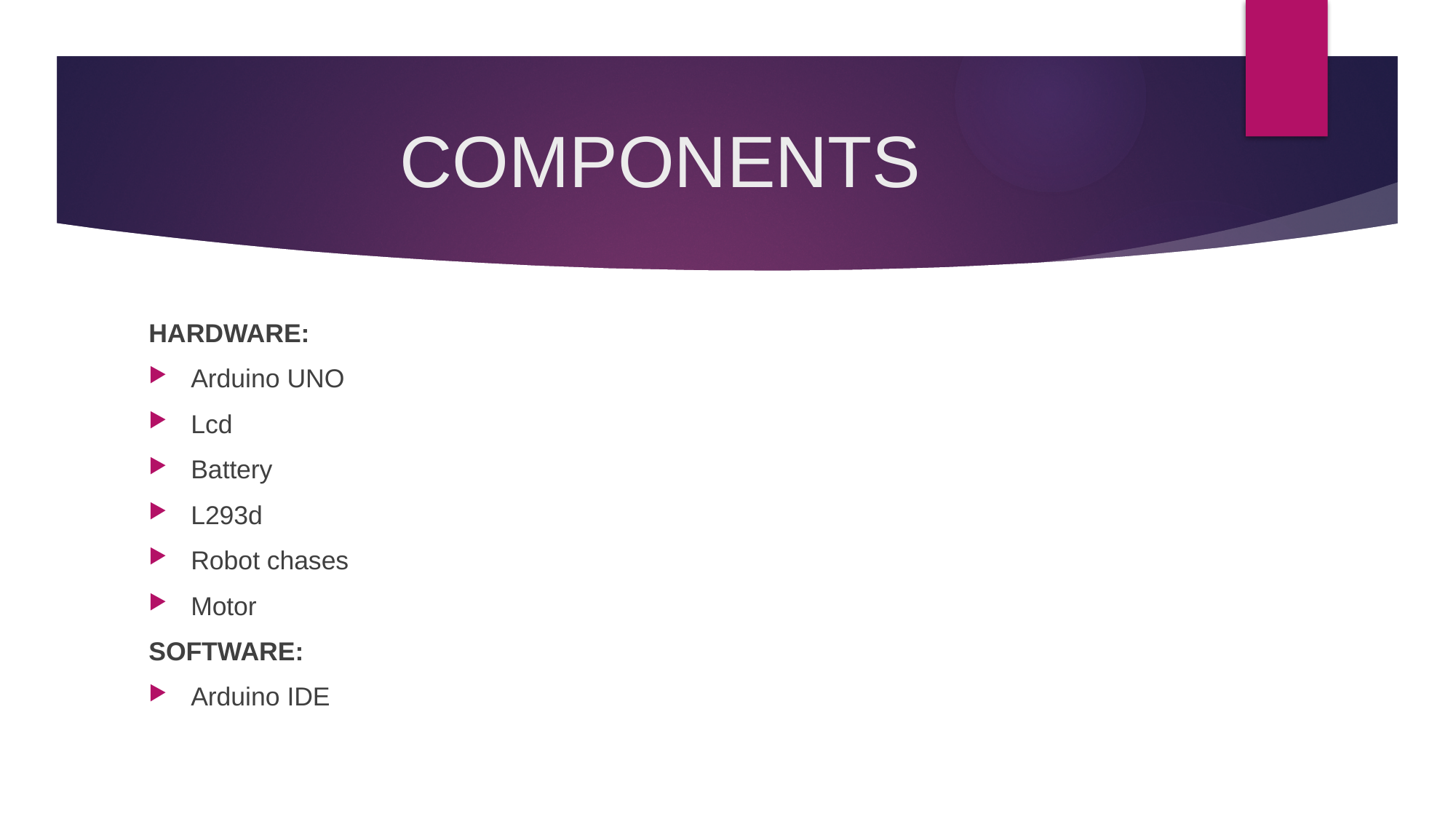

# COMPONENTS
HARDWARE:
Arduino UNO
Lcd
Battery
L293d
Robot chases
Motor
SOFTWARE:
Arduino IDE